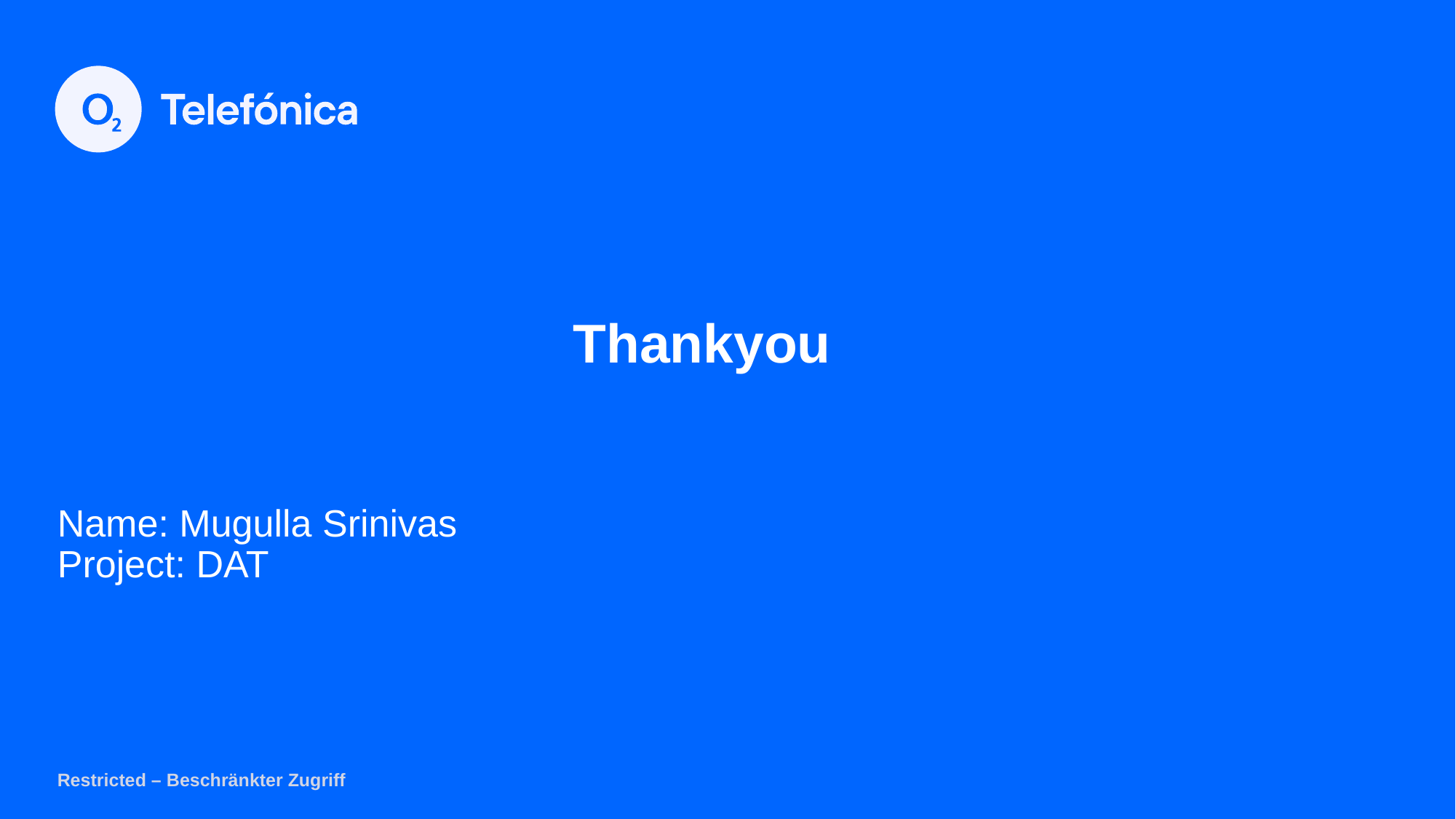

# Thankyou
Name: Mugulla Srinivas
Project: DAT
Restricted – Beschränkter Zugriff